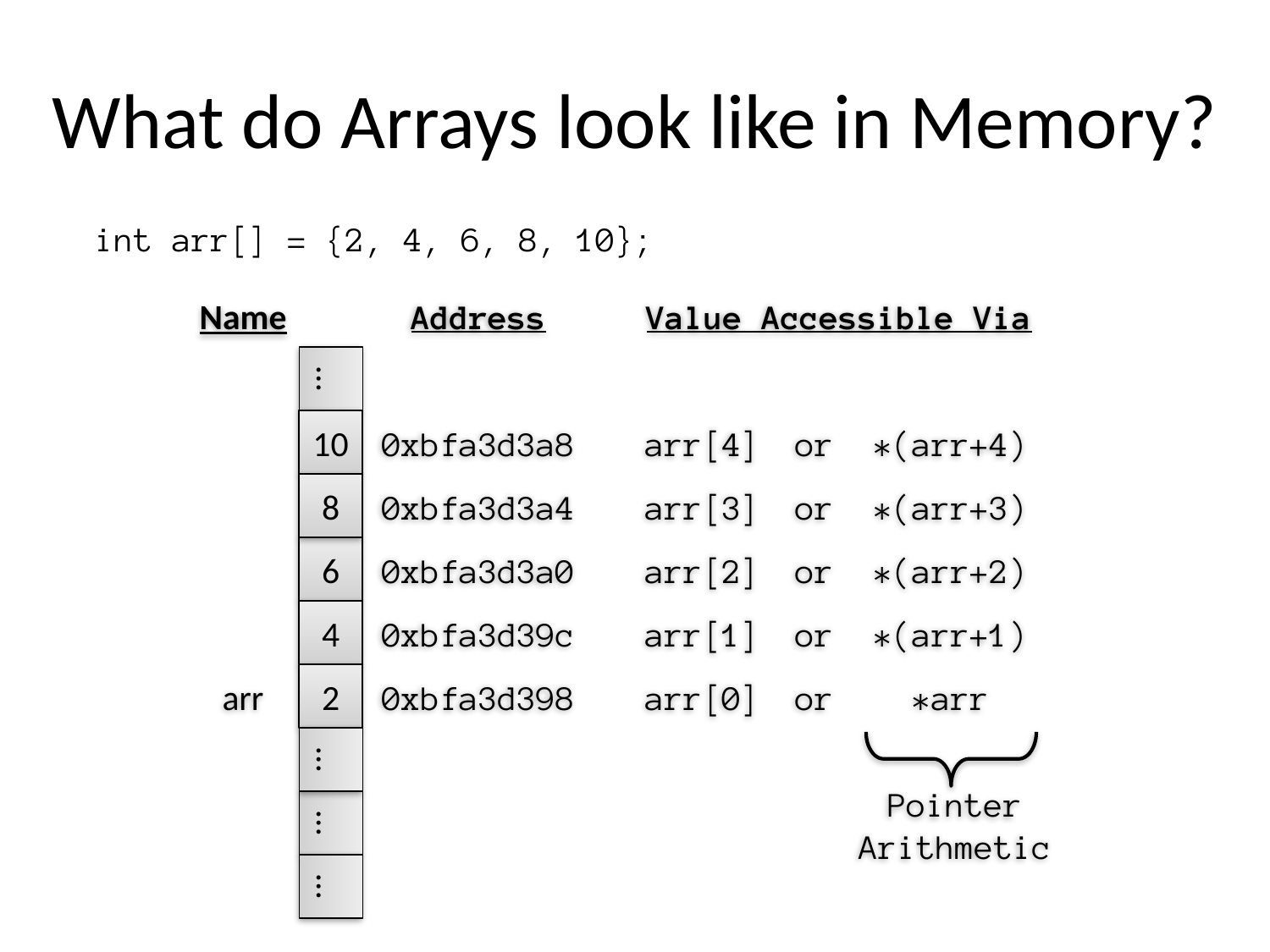

# What do Arrays look like in Memory?
int arr[] = {2, 4, 6, 8, 10};
Name
Address
Value Accessible Via
arr[4]
or
*(arr+4)
arr[3]
or
*(arr+3)
arr[2]
or
*(arr+2)
arr[1]
or
*(arr+1)
arr[0]
or
*arr

Pointer Arithmetic
…
10
0xbfa3d3a8
8
0xbfa3d3a4
6
0xbfa3d3a0
4
0xbfa3d39c
arr
2
0xbfa3d398
…
…
…